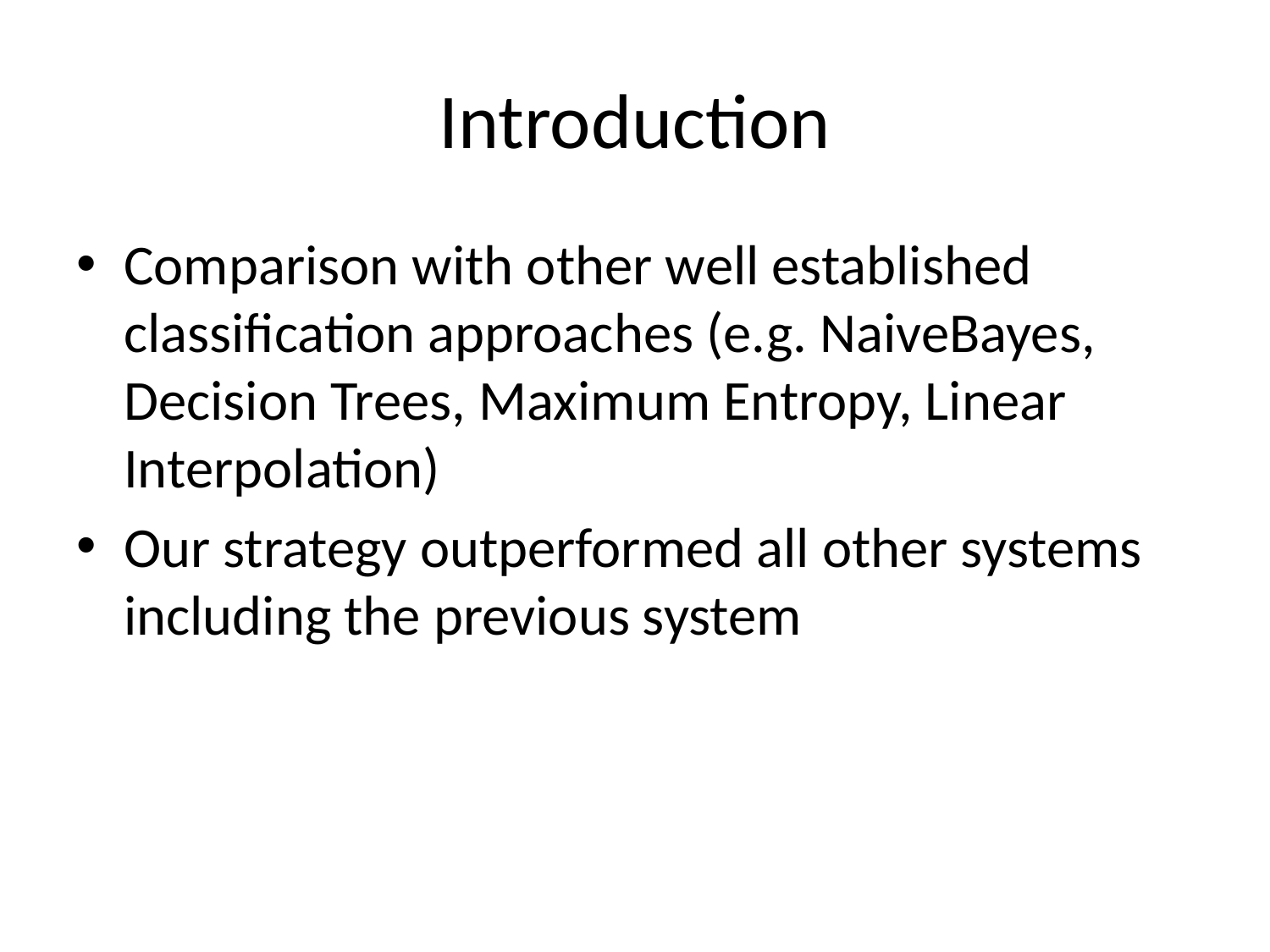

# Introduction
Comparison with other well established classification approaches (e.g. NaiveBayes, Decision Trees, Maximum Entropy, Linear Interpolation)
Our strategy outperformed all other systems including the previous system